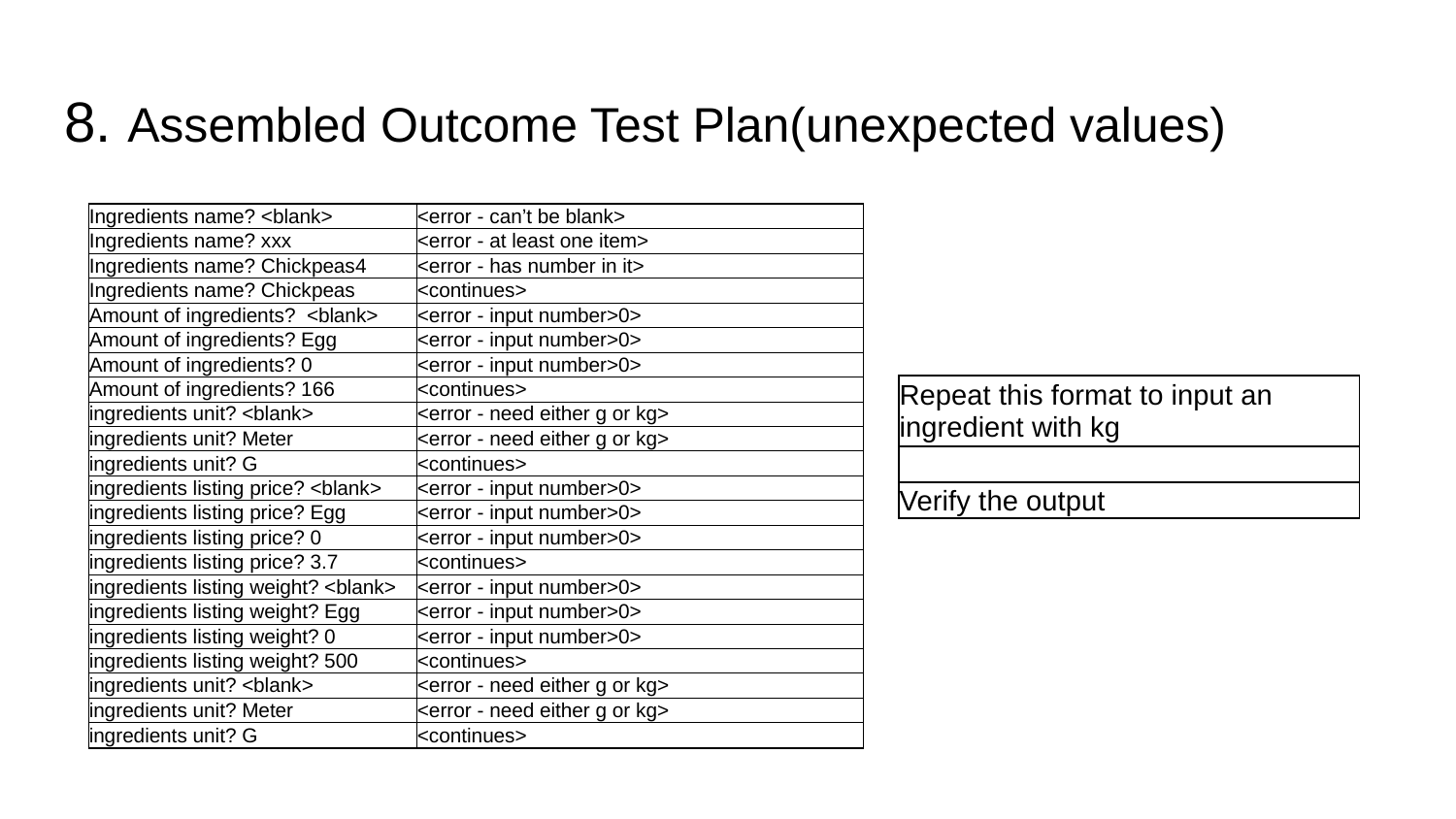

# 8. Assembled Outcome Test Plan(unexpected values)
| Ingredients name? <blank> | <error - can’t be blank> |
| --- | --- |
| Ingredients name? xxx | <error - at least one item> |
| Ingredients name? Chickpeas4 | <error - has number in it> |
| Ingredients name? Chickpeas | <continues> |
| Amount of ingredients? <blank> | <error - input number>0> |
| Amount of ingredients? Egg | <error - input number>0> |
| Amount of ingredients? 0 | <error - input number>0> |
| Amount of ingredients? 166 | <continues> |
| ingredients unit? <blank> | <error - need either g or kg> |
| ingredients unit? Meter | <error - need either g or kg> |
| ingredients unit? G | <continues> |
| ingredients listing price? <blank> | <error - input number>0> |
| ingredients listing price? Egg | <error - input number>0> |
| ingredients listing price? 0 | <error - input number>0> |
| ingredients listing price? 3.7 | <continues> |
| ingredients listing weight? <blank> | <error - input number>0> |
| ingredients listing weight? Egg | <error - input number>0> |
| ingredients listing weight? 0 | <error - input number>0> |
| ingredients listing weight? 500 | <continues> |
| ingredients unit? <blank> | <error - need either g or kg> |
| ingredients unit? Meter | <error - need either g or kg> |
| ingredients unit? G | <continues> |
| Repeat this format to input an ingredient with kg |
| --- |
|  |
| Verify the output |